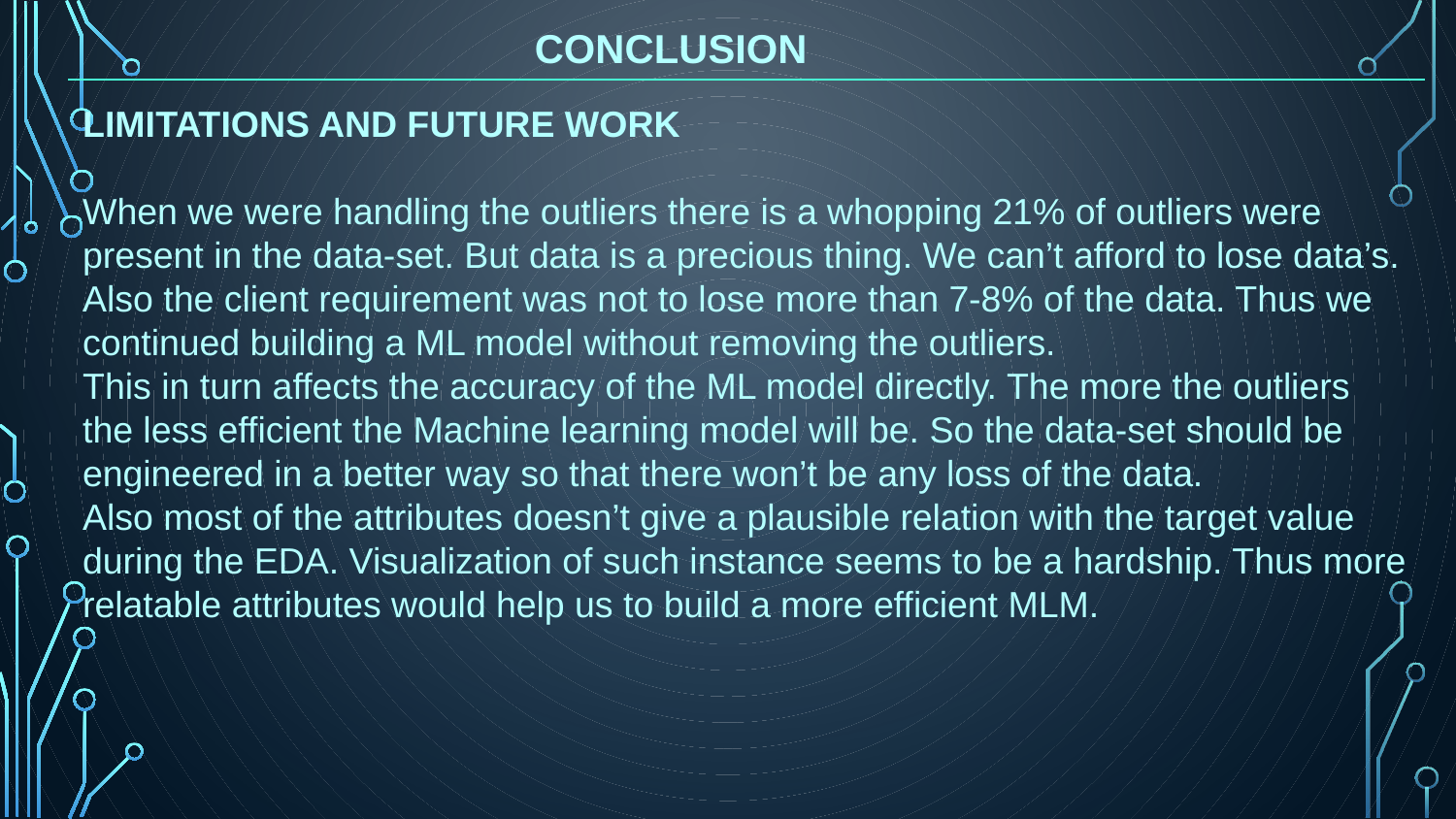

LIMITATIONS AND FUTURE WORK

When we were handling the outliers there is a whopping 21% of outliers were present in the data-set. But data is a precious thing. We can’t afford to lose data’s. Also the client requirement was not to lose more than 7-8% of the data. Thus we continued building a ML model without removing the outliers.
This in turn affects the accuracy of the ML model directly. The more the outliers the less efficient the Machine learning model will be. So the data-set should be engineered in a better way so that there won’t be any loss of the data.
Also most of the attributes doesn’t give a plausible relation with the target value during the EDA. Visualization of such instance seems to be a hardship. Thus more relatable attributes would help us to build a more efficient MLM.
# CONCLUSION